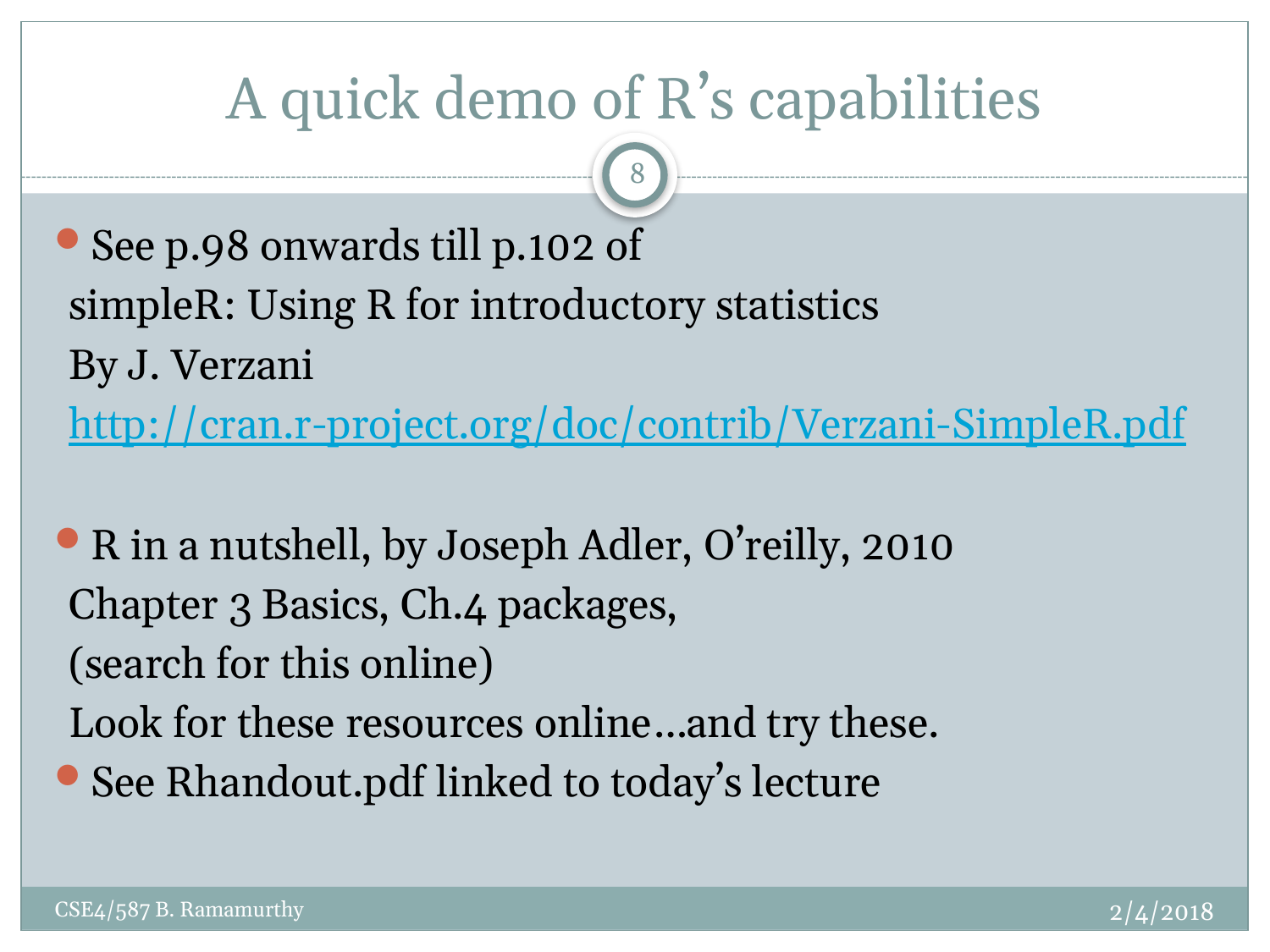

# A quick demo of R’s capabilities
8
See p.98 onwards till p.102 of
simpleR: Using R for introductory statistics
By J. Verzani
http://cran.r-project.org/doc/contrib/Verzani-SimpleR.pdf

R in a nutshell, by Joseph Adler, O’reilly, 2010
Chapter 3 Basics, Ch.4 packages,
(search for this online)
Look for these resources online…and try these.
See Rhandout.pdf linked to today’s lecture

2/4/2018
CSE4/587 B. Ramamurthy